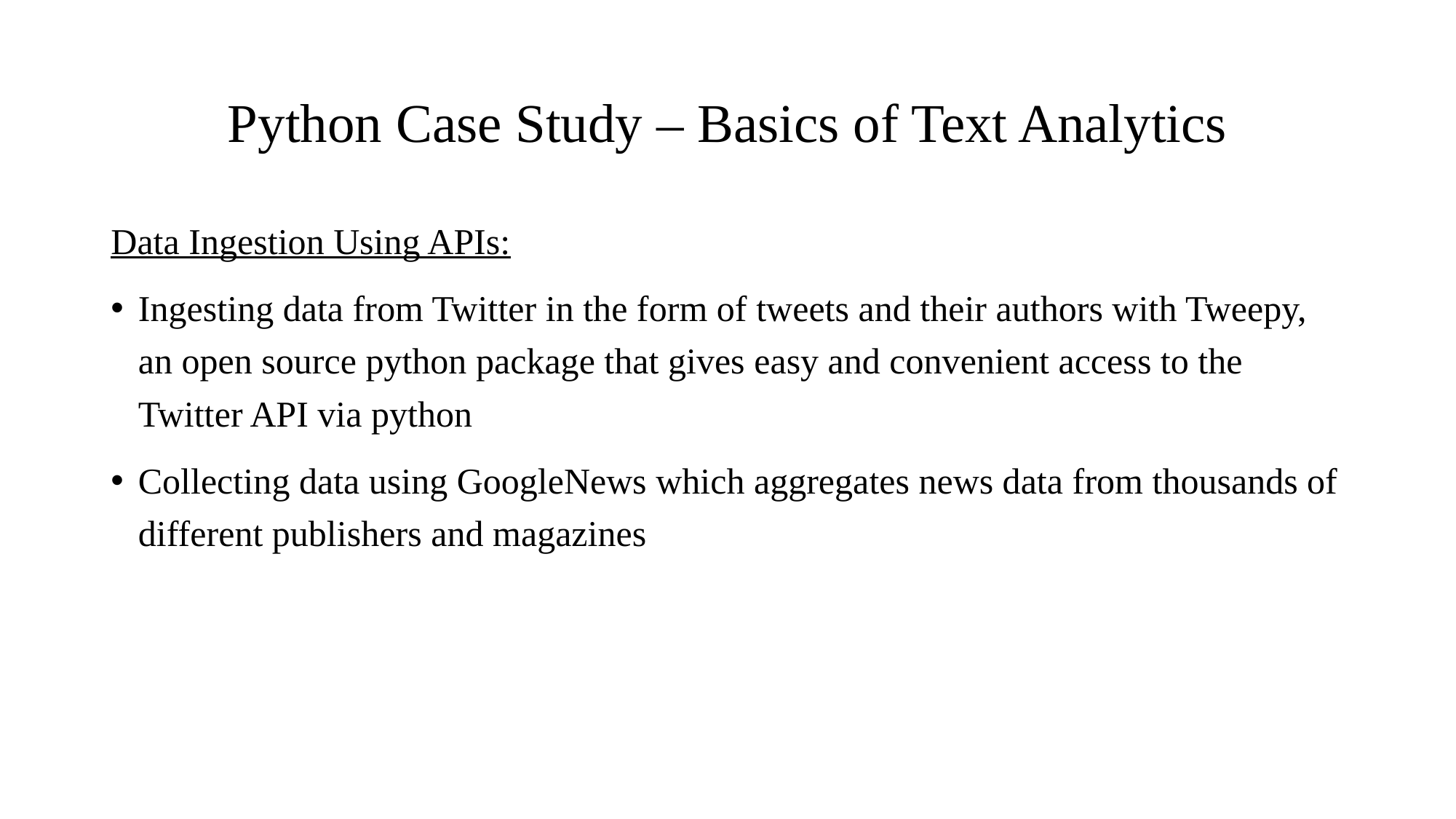

# Python Case Study – Basics of Text Analytics
Data Ingestion Using APIs:
Ingesting data from Twitter in the form of tweets and their authors with Tweepy, an open source python package that gives easy and convenient access to the Twitter API via python
Collecting data using GoogleNews which aggregates news data from thousands of different publishers and magazines